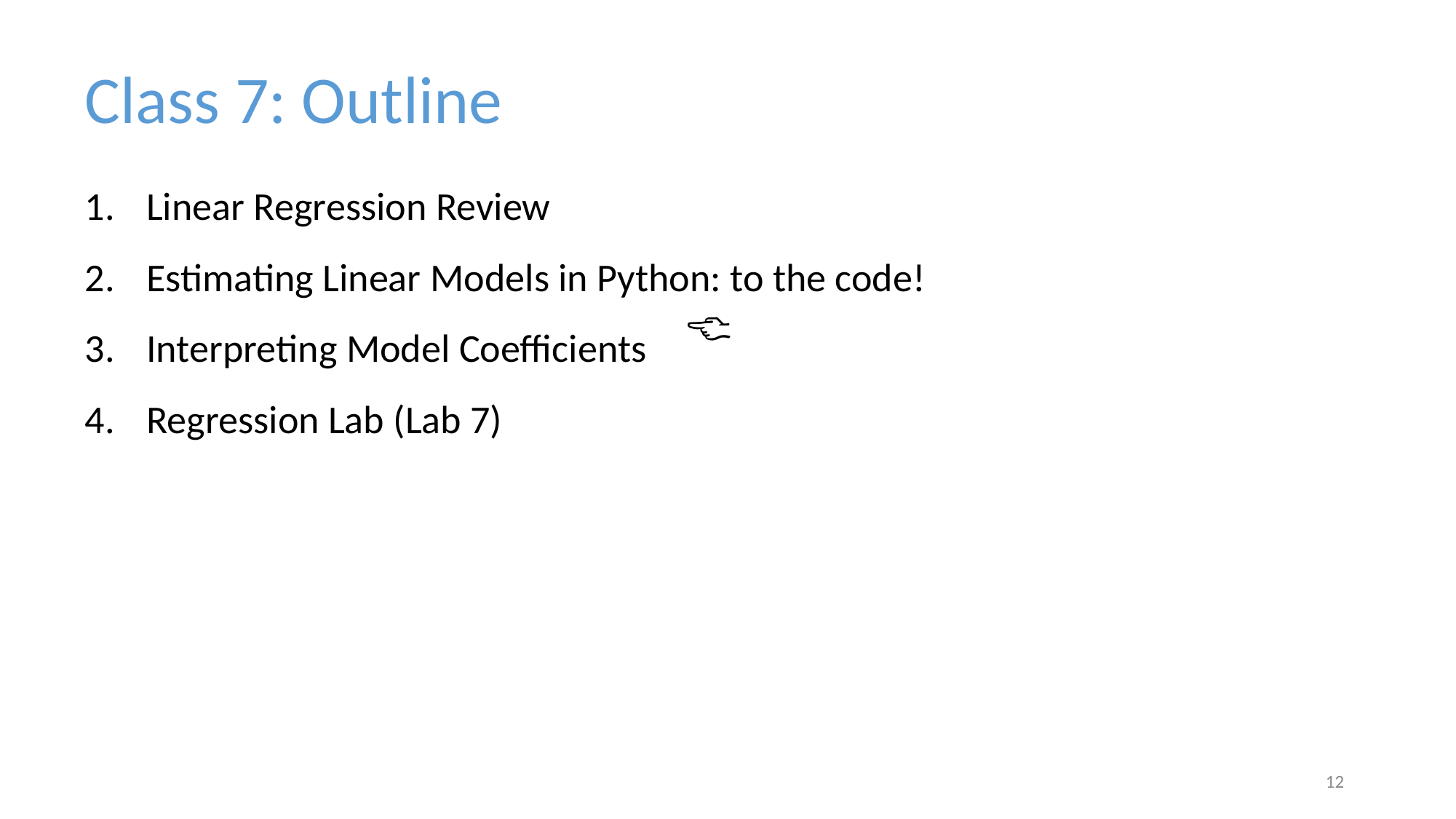

Class 7: Outline
Linear Regression Review
Estimating Linear Models in Python: to the code!
Interpreting Model Coefficients
Regression Lab (Lab 7)

👈
12